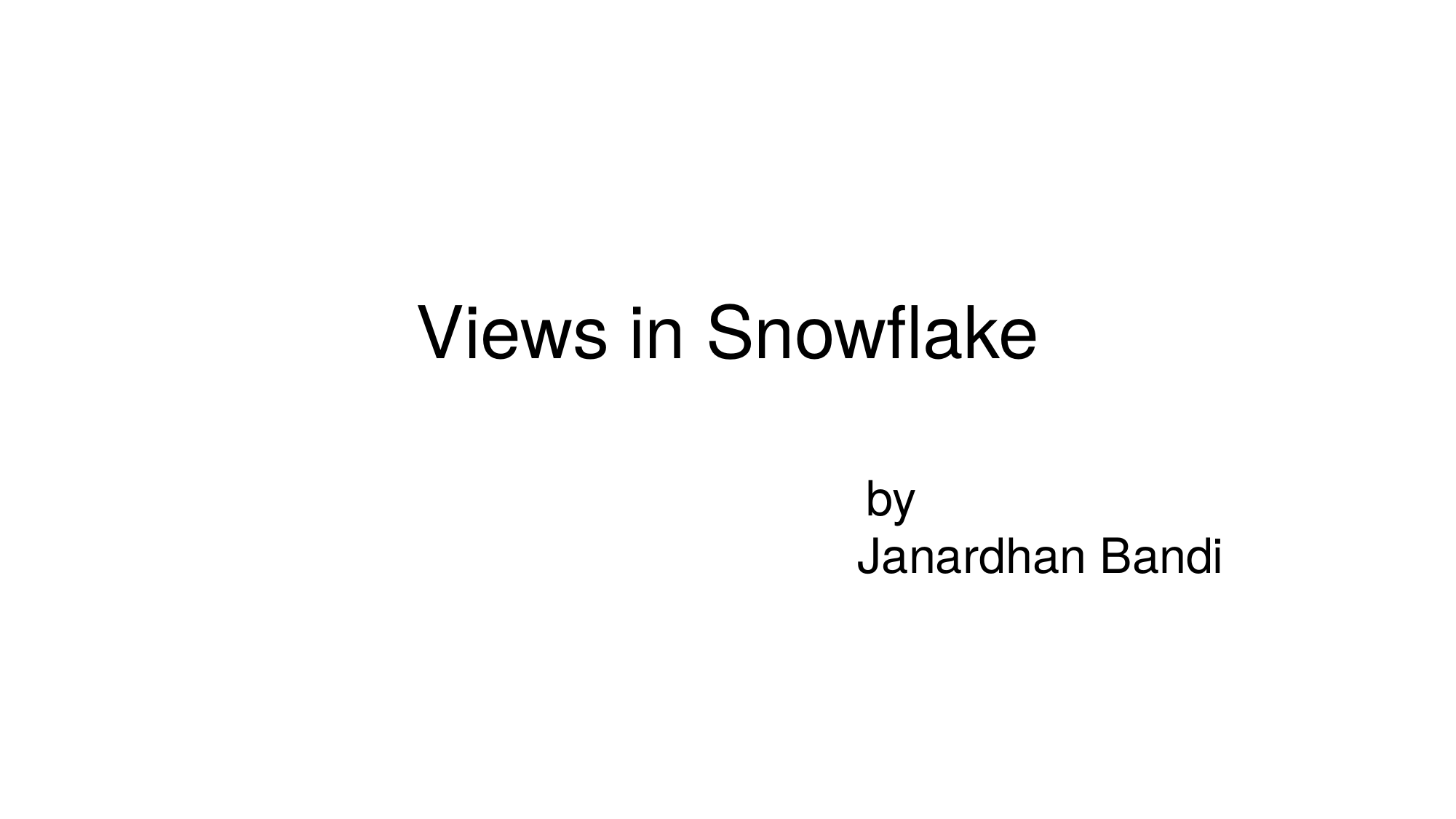

# Views in Snowflake by Janardhan Bandi